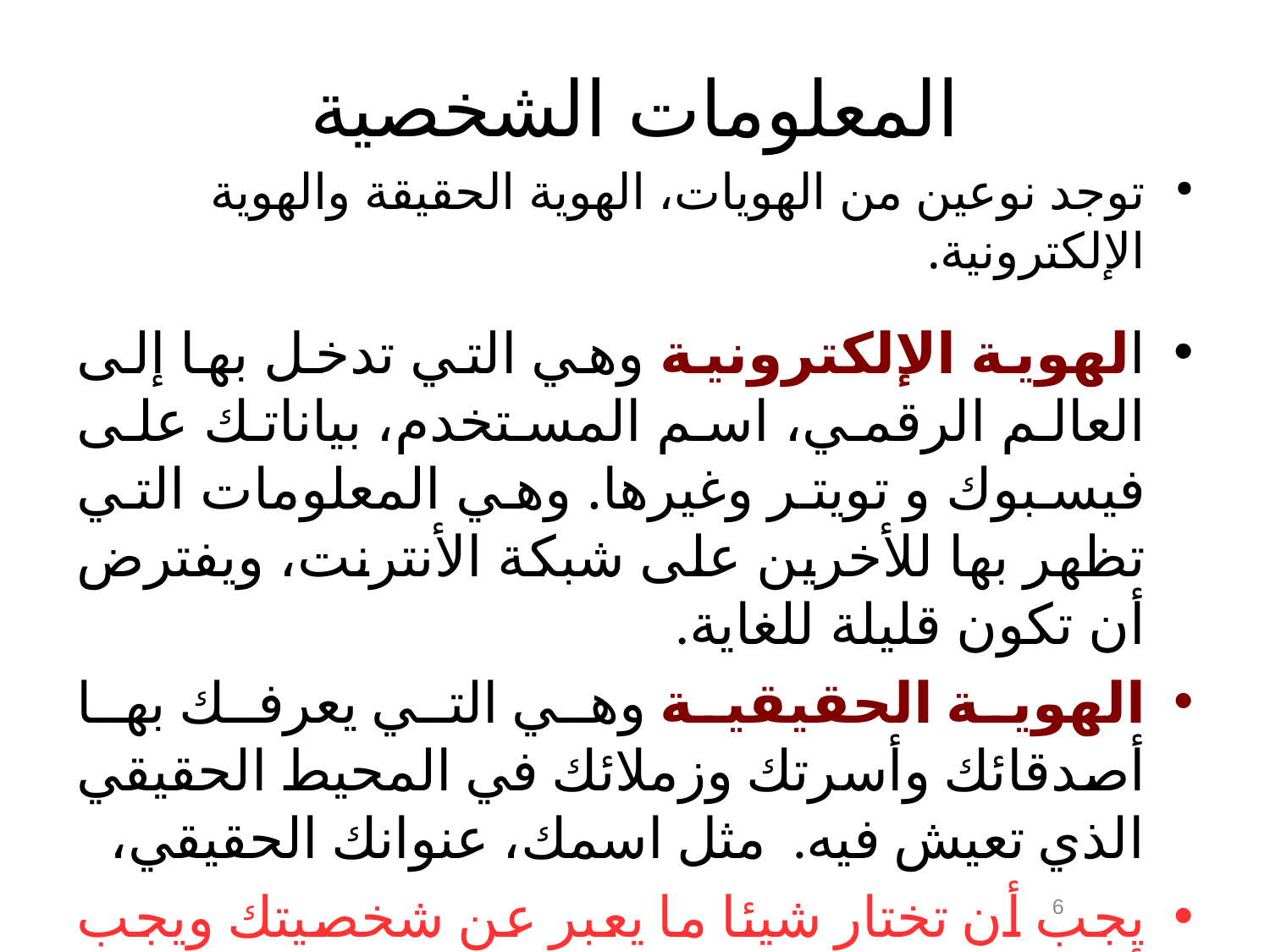

المعلومات الشخصية
توجد نوعين من الهويات، الهوية الحقيقة والهوية الإلكترونية.

الهوية الإلكترونية وهي التي تدخل بها إلى العالم الرقمي، اسم المستخدم، بياناتك على فيسبوك و تويتر وغيرها. وهي المعلومات التي تظهر بها للأخرين على شبكة الأنترنت، ويفترض أن تكون قليلة للغاية.
الهوية الحقيقية وهي التي يعرفك بها أصدقائك وأسرتك وزملائك في المحيط الحقيقي الذي تعيش فيه.  مثل اسمك، عنوانك الحقيقي،
يجب أن تختار شيئا ما يعبر عن شخصيتك ويجب أن تحاول إخفاء  الهوية الحقيقية بقدر الإمكان.
6